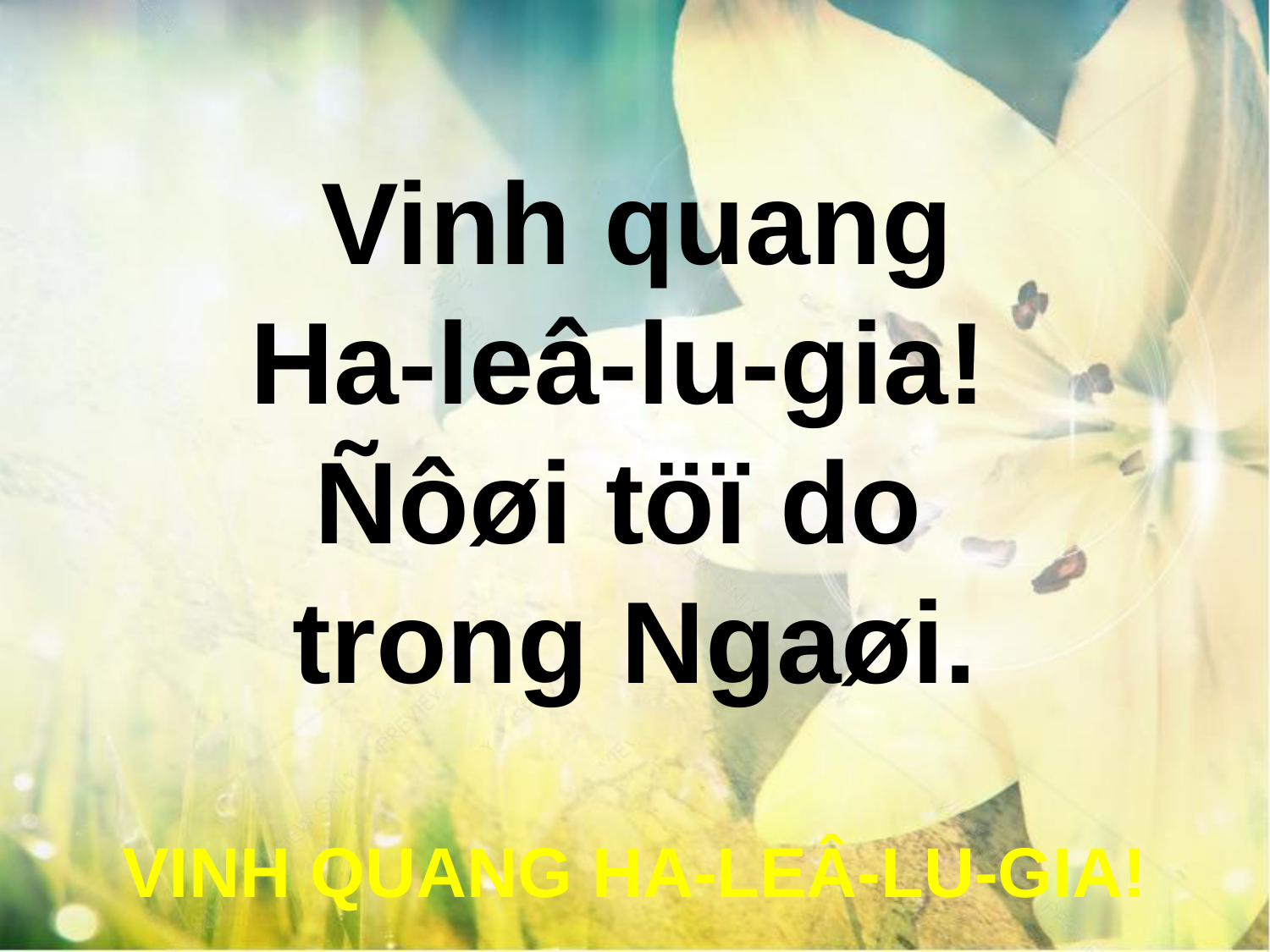

Vinh quang
Ha-leâ-lu-gia!
Ñôøi töï do
trong Ngaøi.
VINH QUANG HA-LEÂ-LU-GIA!